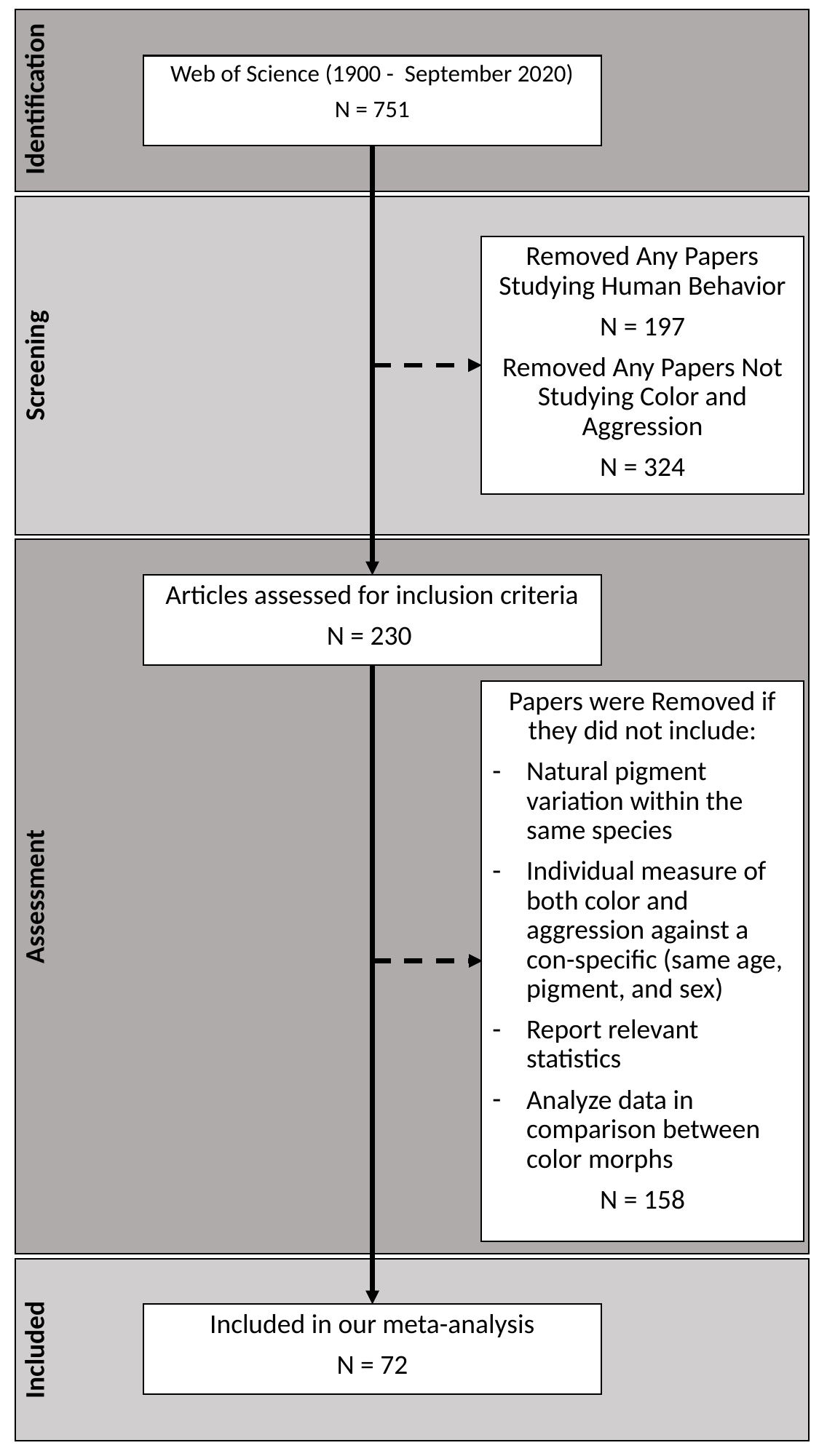

Identification
Web of Science (1900 -  September 2020)
N = 751

Removed Any Papers Studying Human Behavior
N = 197
Removed Any Papers Not Studying Color and Aggression
N = 324
Screening

Articles assessed for inclusion criteria
N = 230
Papers were Removed if they did not include:
Natural pigment variation within the same species
Individual measure of both color and aggression against a con-specific (same age, pigment, and sex)
Report relevant statistics
Analyze data in comparison between color morphs
N = 158
Assessment

Included
Included in our meta-analysis
N = 72